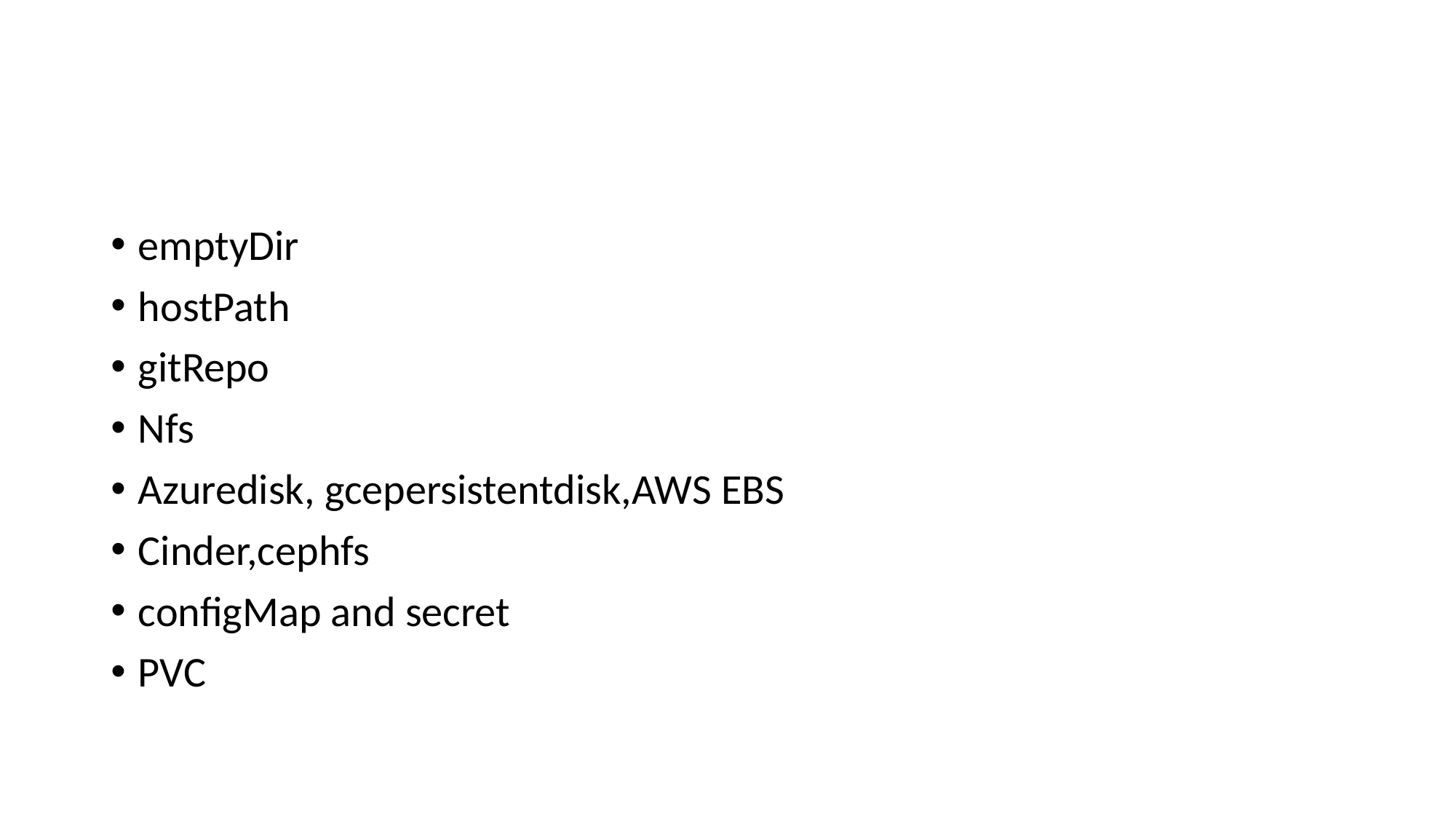

#
emptyDir
hostPath
gitRepo
Nfs
Azuredisk, gcepersistentdisk,AWS EBS
Cinder,cephfs
configMap and secret
PVC